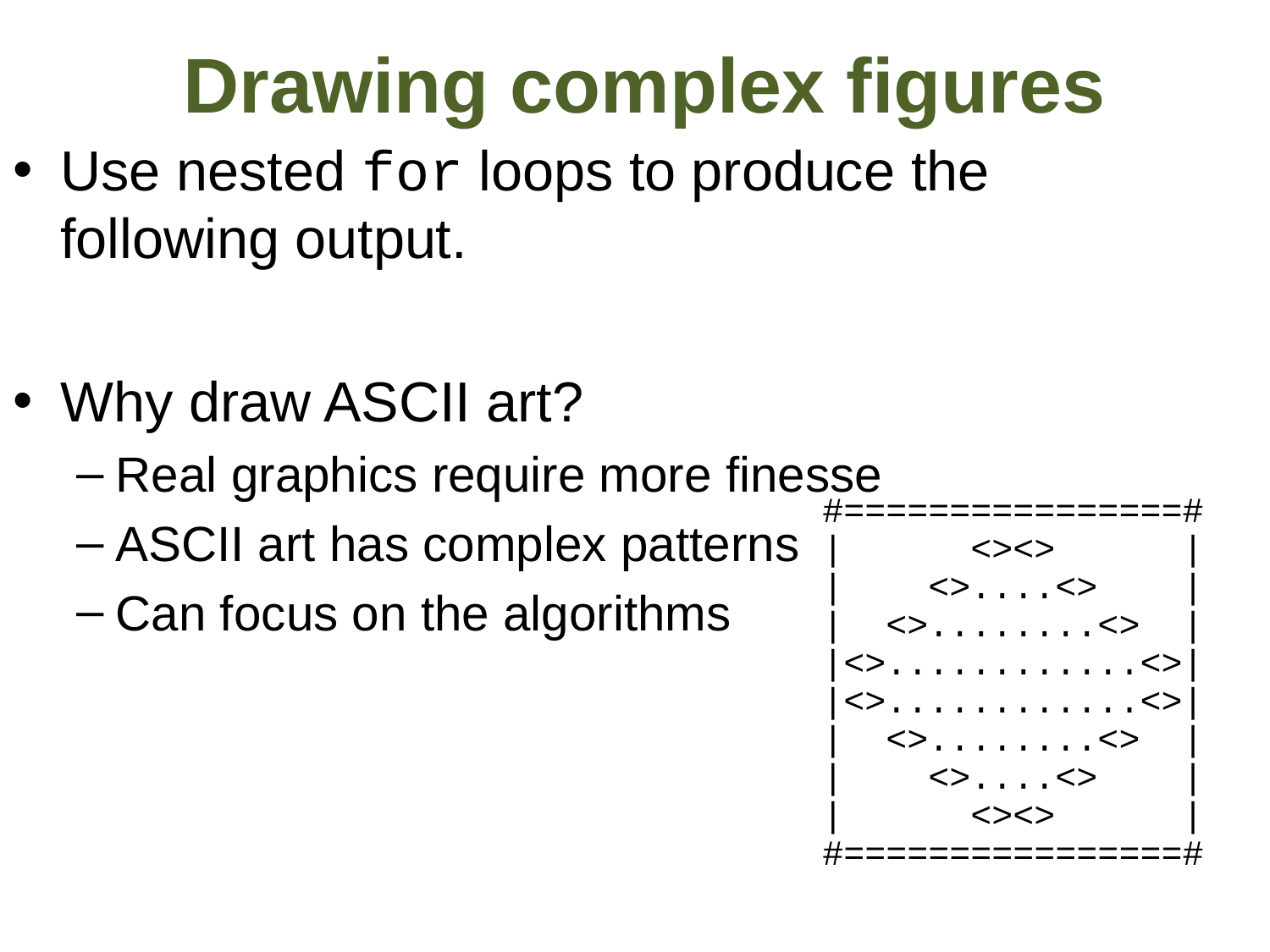

Drawing complex figures
Use nested for loops to produce the following output.

Why draw ASCII art?
Real graphics require more finesse
ASCII art has complex patterns
Can focus on the algorithms
#================#
|      <><>      |
|    <>....<>    |
|  <>........<>  |
|<>............<>|
|<>............<>|
|  <>........<>  |
|    <>....<>    |
|      <><>      |
#================#